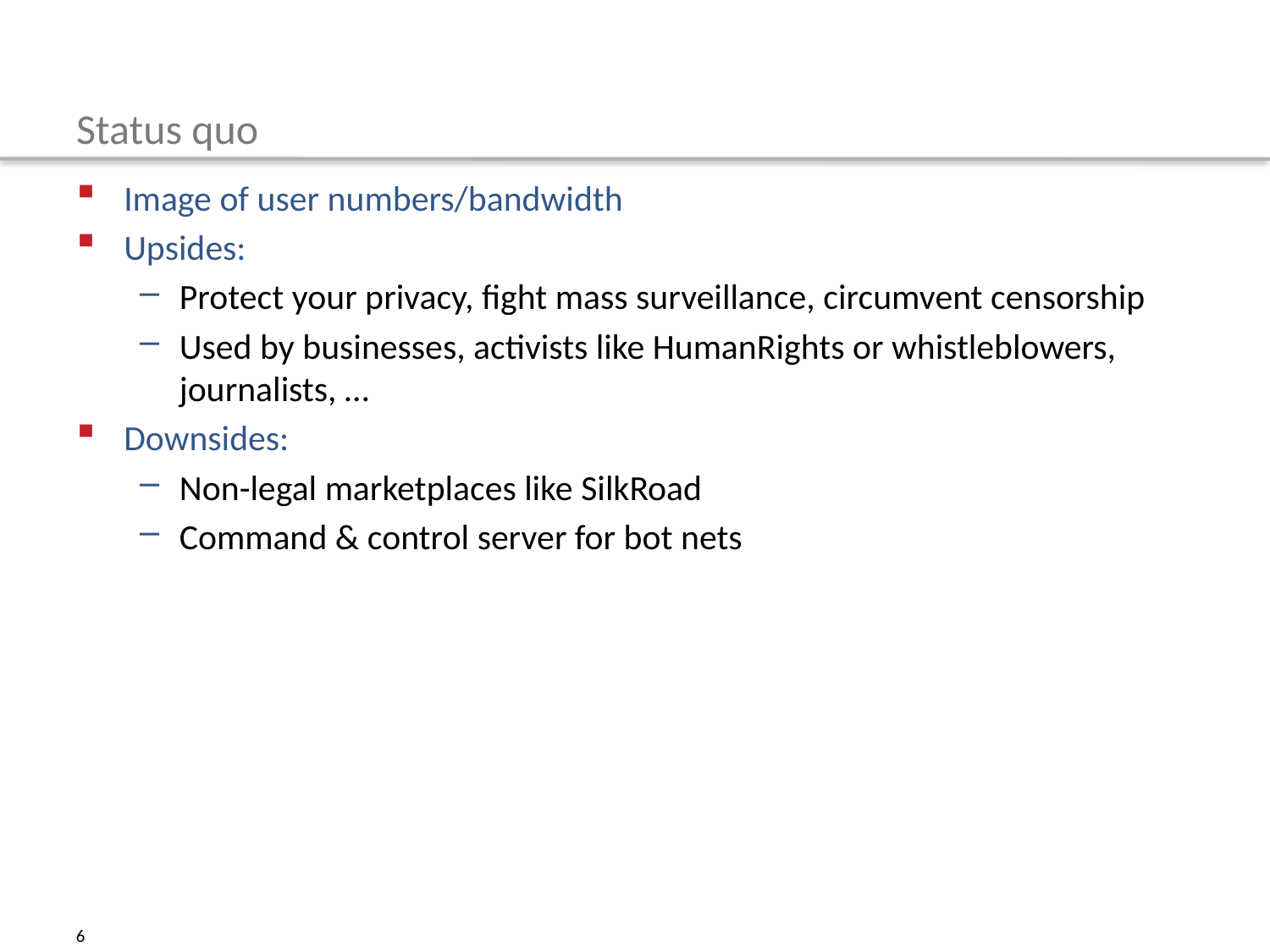

# Status quo
Image of user numbers/bandwidth
Upsides:
Protect your privacy, fight mass surveillance, circumvent censorship
Used by businesses, activists like HumanRights or whistleblowers, journalists, …
Downsides:
Non-legal marketplaces like SilkRoad
Command & control server for bot nets